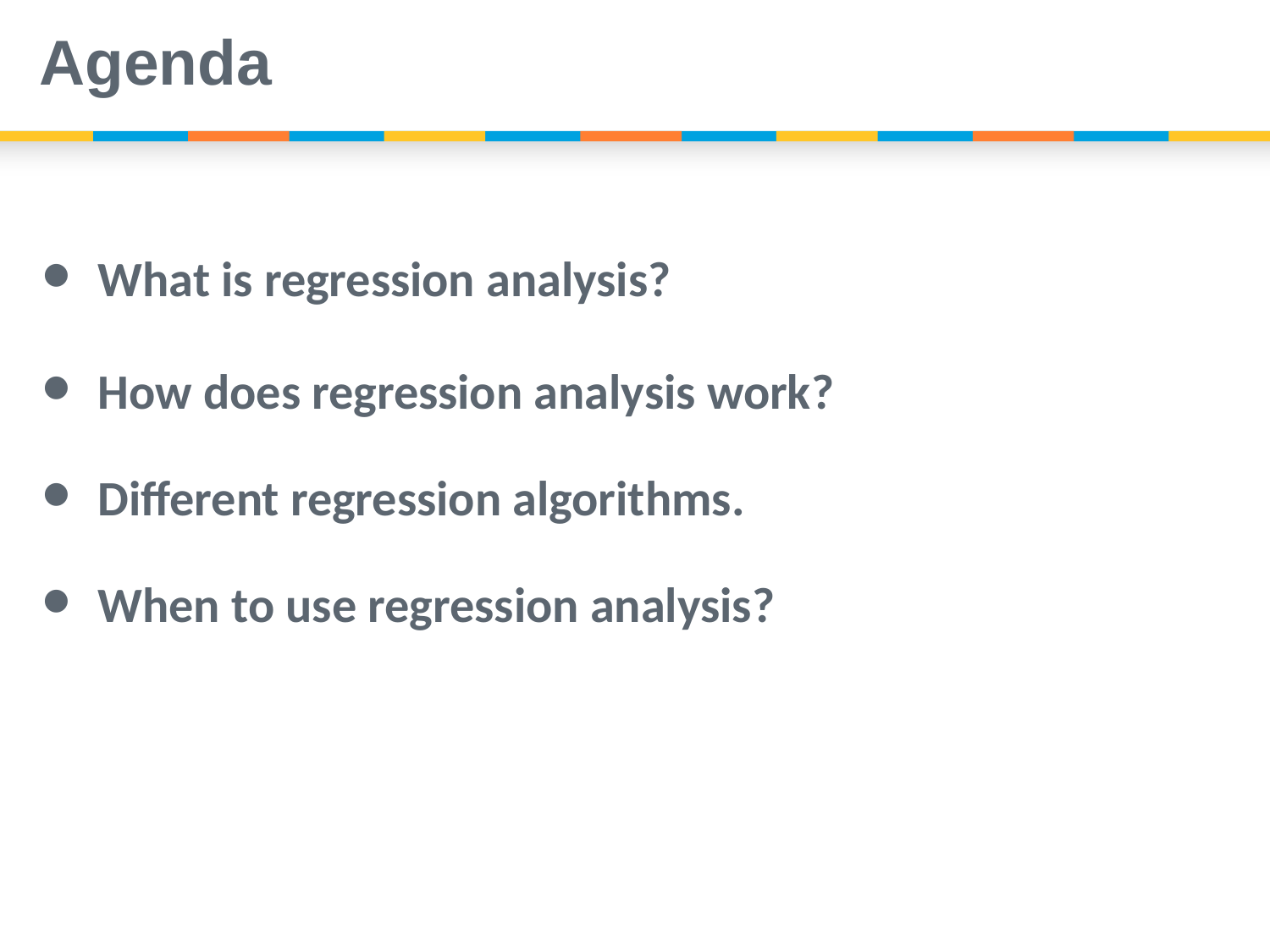

# Agenda
What is regression analysis?
How does regression analysis work?
Different regression algorithms.
When to use regression analysis?